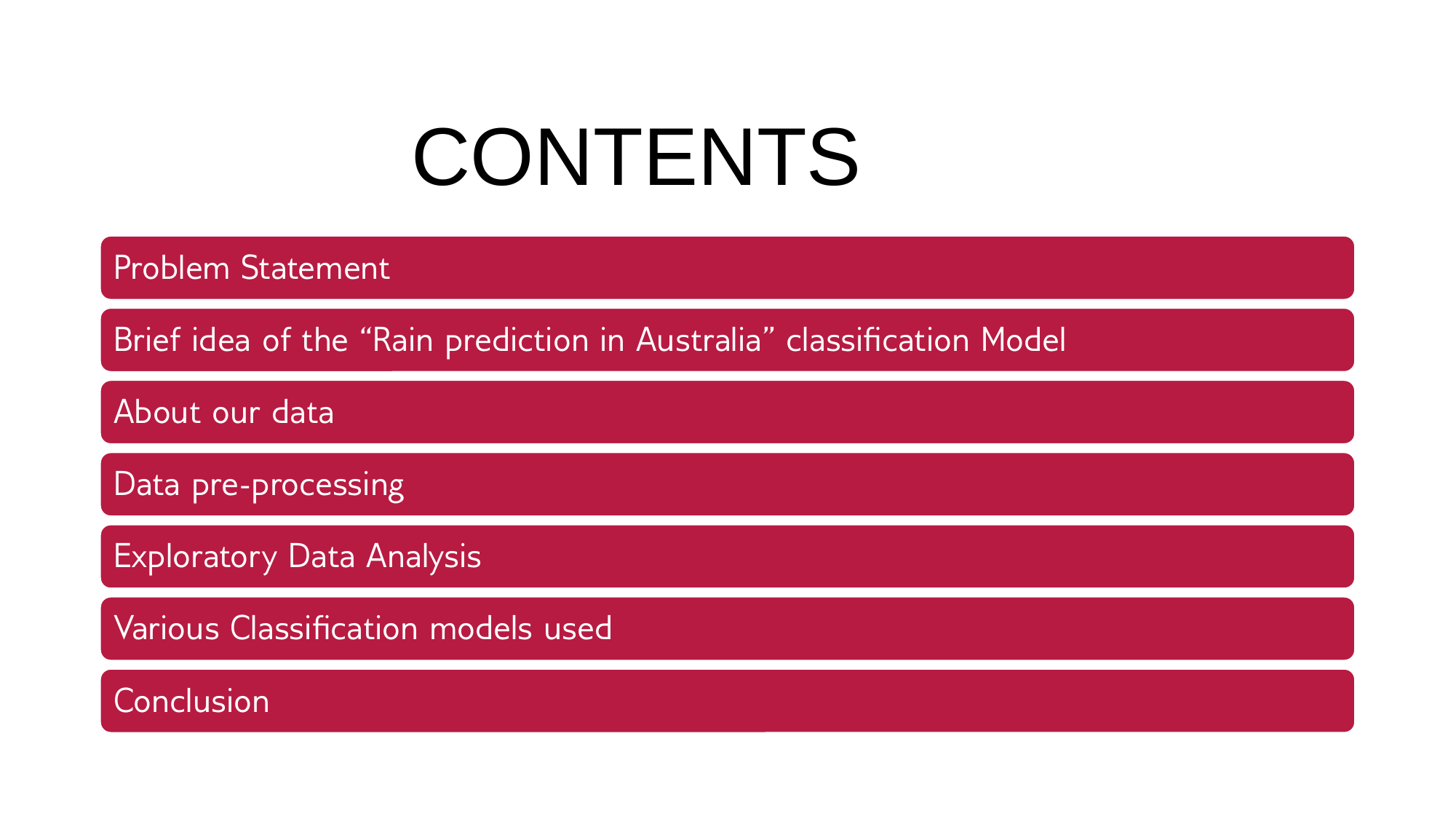

# CONTENTS

Problem Statement

Brief idea of the “Rain prediction in Australia” classification Model

About our data

Data pre-processing

Exploratory Data Analysis

Various Classification models used

Conclusion